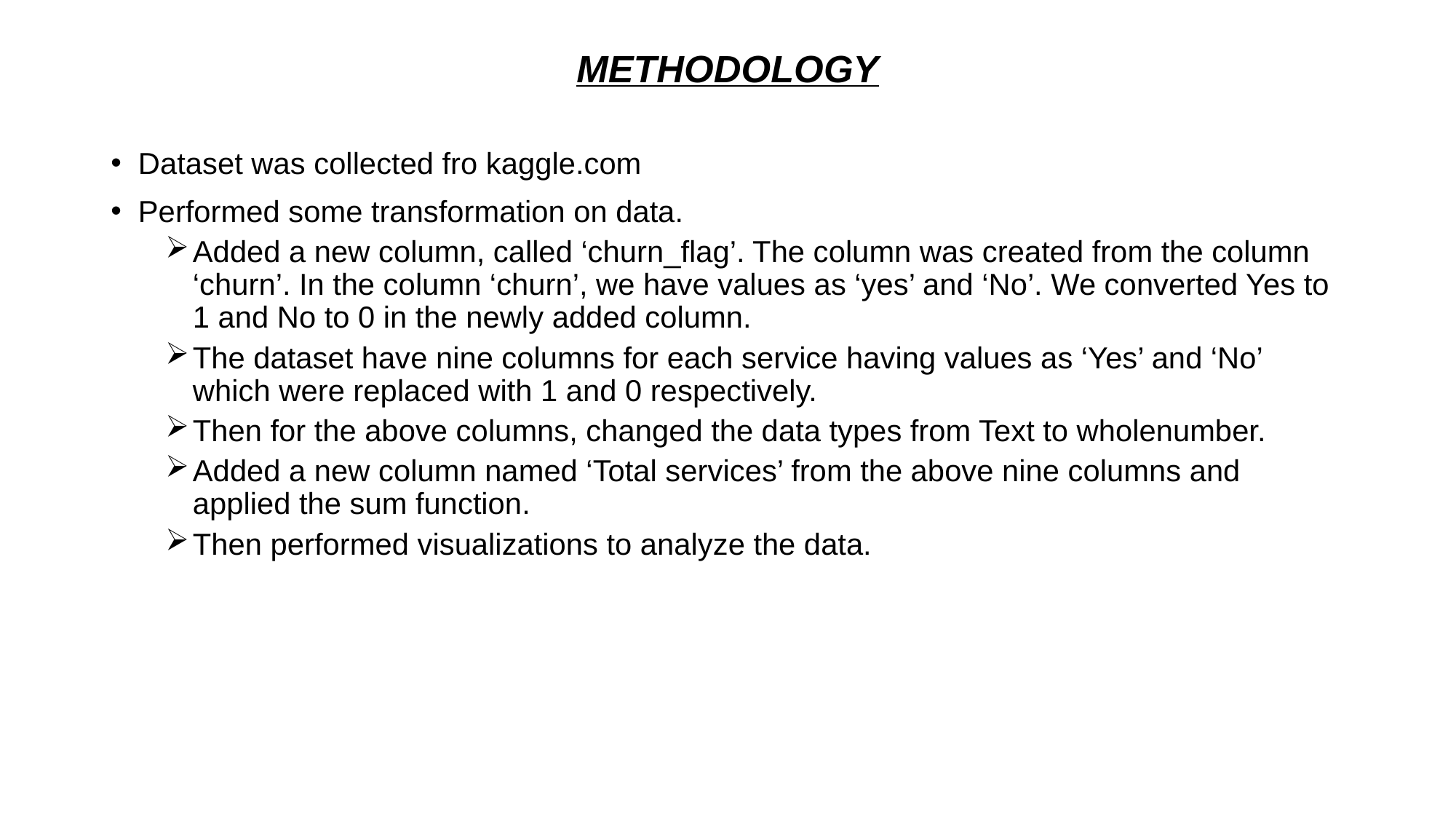

# METHODOLOGY
Dataset was collected fro kaggle.com
Performed some transformation on data.
Added a new column, called ‘churn_flag’. The column was created from the column ‘churn’. In the column ‘churn’, we have values as ‘yes’ and ‘No’. We converted Yes to 1 and No to 0 in the newly added column.
The dataset have nine columns for each service having values as ‘Yes’ and ‘No’ which were replaced with 1 and 0 respectively.
Then for the above columns, changed the data types from Text to wholenumber.
Added a new column named ‘Total services’ from the above nine columns and applied the sum function.
Then performed visualizations to analyze the data.